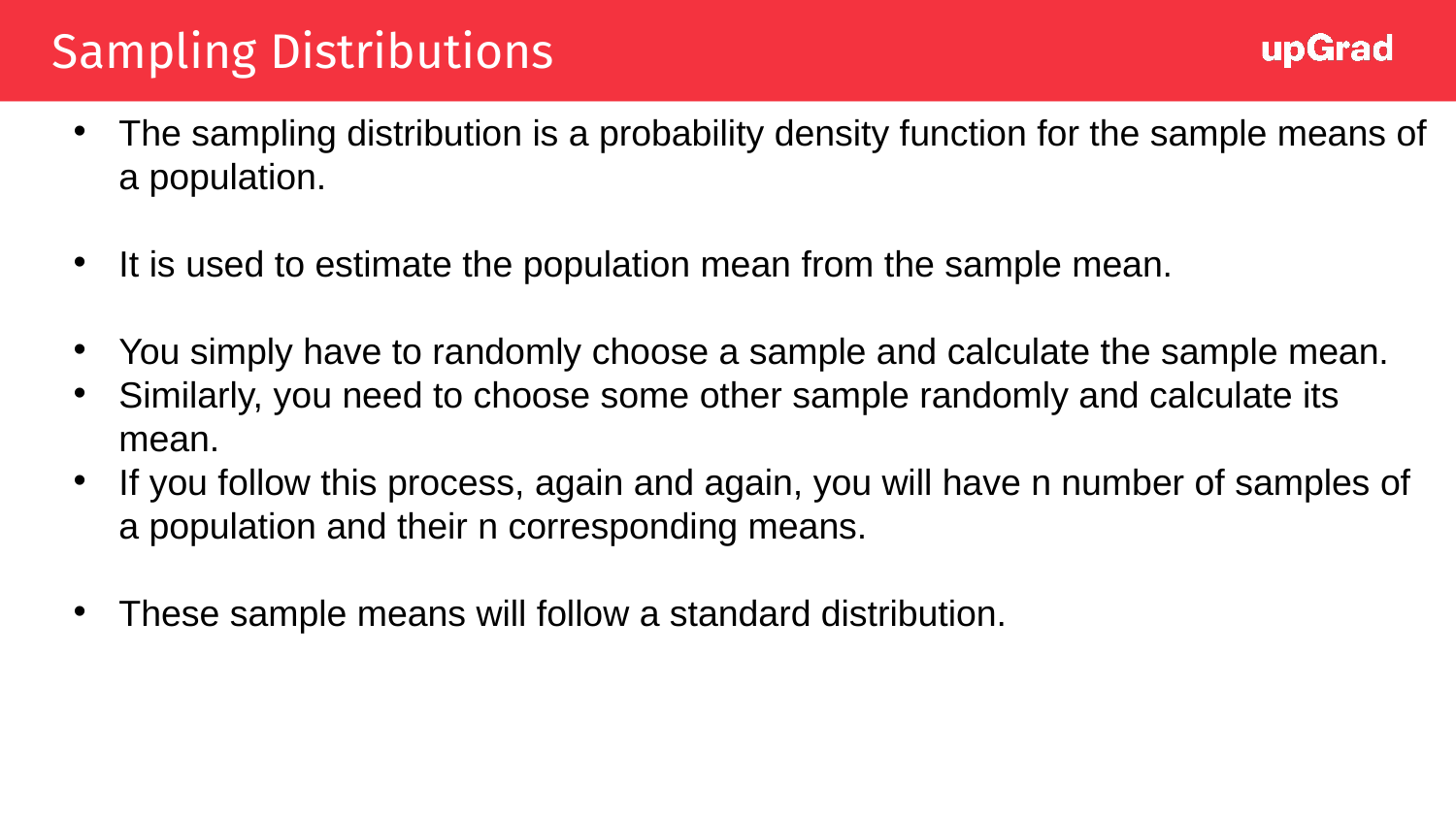

# Sampling Distributions

The sampling distribution is a probability density function for the sample means of a population.

It is used to estimate the population mean from the sample mean.

You simply have to randomly choose a sample and calculate the sample mean.
Similarly, you need to choose some other sample randomly and calculate its mean.
If you follow this process, again and again, you will have n number of samples of a population and their n corresponding means.

These sample means will follow a standard distribution.